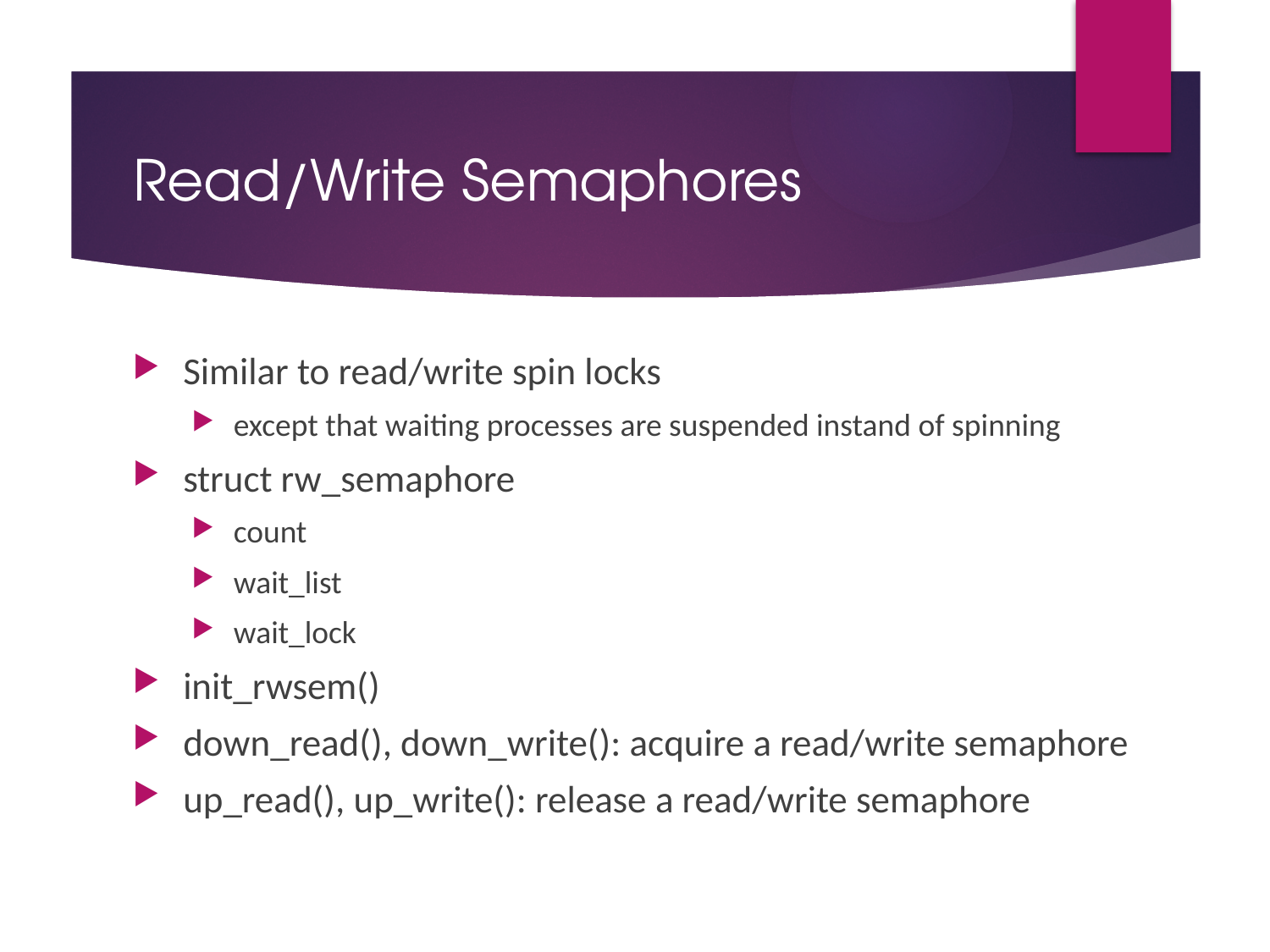

# Read/Write Semaphores
Similar to read/write spin locks
except that waiting processes are suspended instand of spinning
struct rw_semaphore
count
wait_list
wait_lock
init_rwsem()
down_read(), down_write(): acquire a read/write semaphore
up_read(), up_write(): release a read/write semaphore